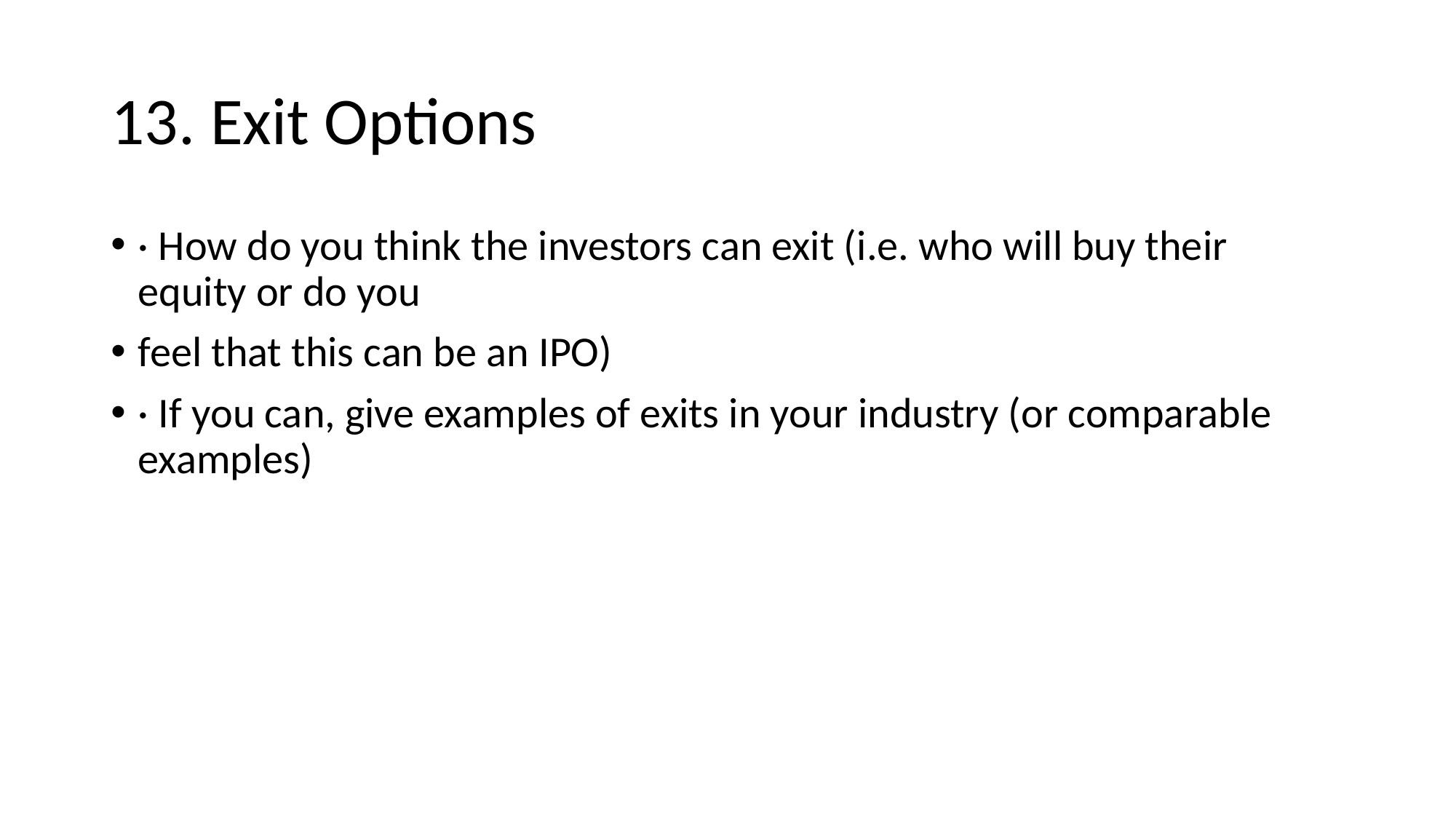

# 13. Exit Options
· How do you think the investors can exit (i.e. who will buy their equity or do you
feel that this can be an IPO)
· If you can, give examples of exits in your industry (or comparable examples)